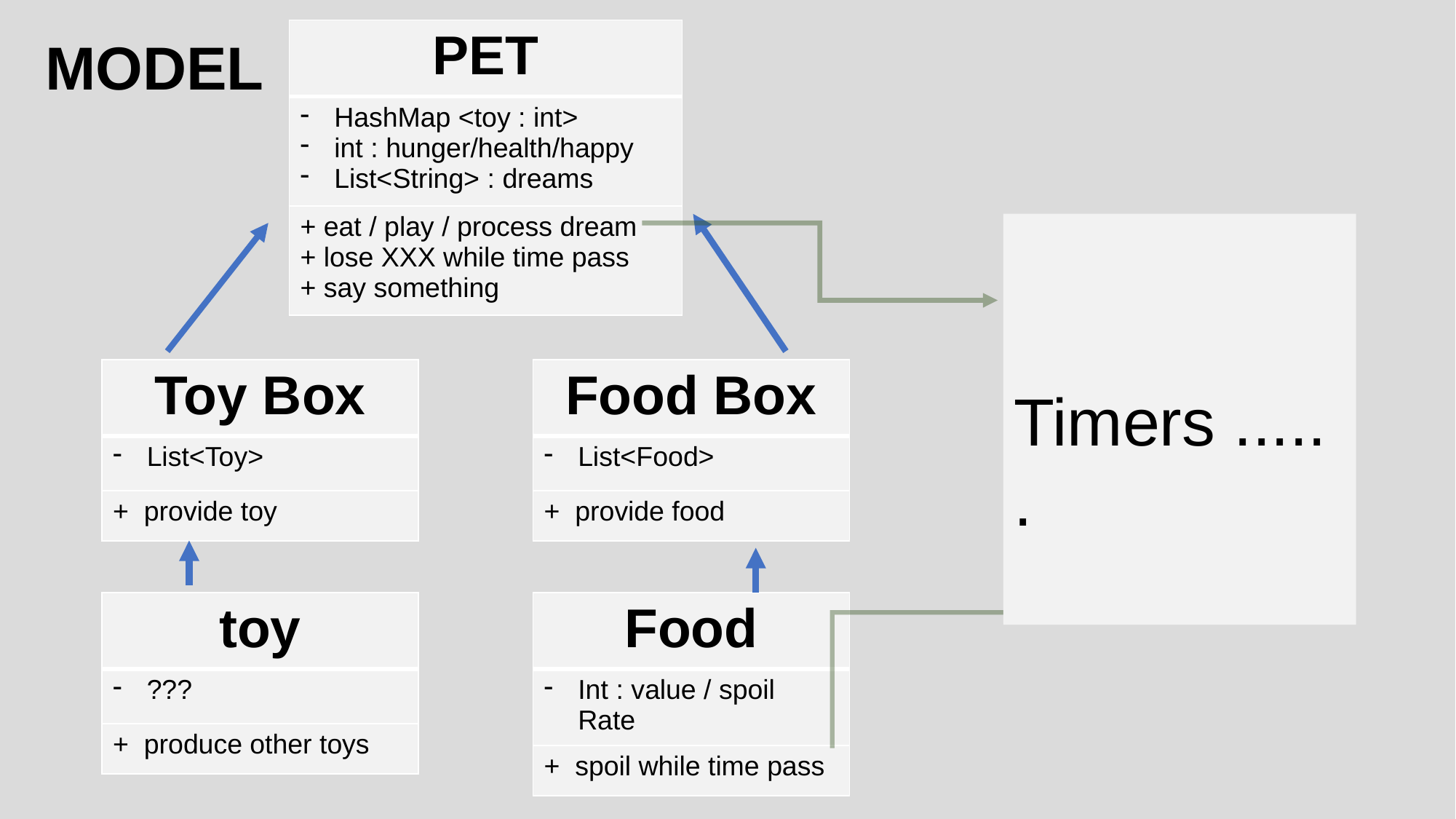

| PET |
| --- |
| HashMap <toy : int> int : hunger/health/happy List<String> : dreams |
| + eat / play / process dream + lose XXX while time pass + say something |
MODEL

 Timers ......

| Toy Box |
| --- |
| List<Toy> |
| + provide toy |
| Food Box |
| --- |
| List<Food> |
| + provide food |
| toy |
| --- |
| ??? |
| + produce other toys |
| Food |
| --- |
| Int : value / spoil Rate |
| + spoil while time pass |